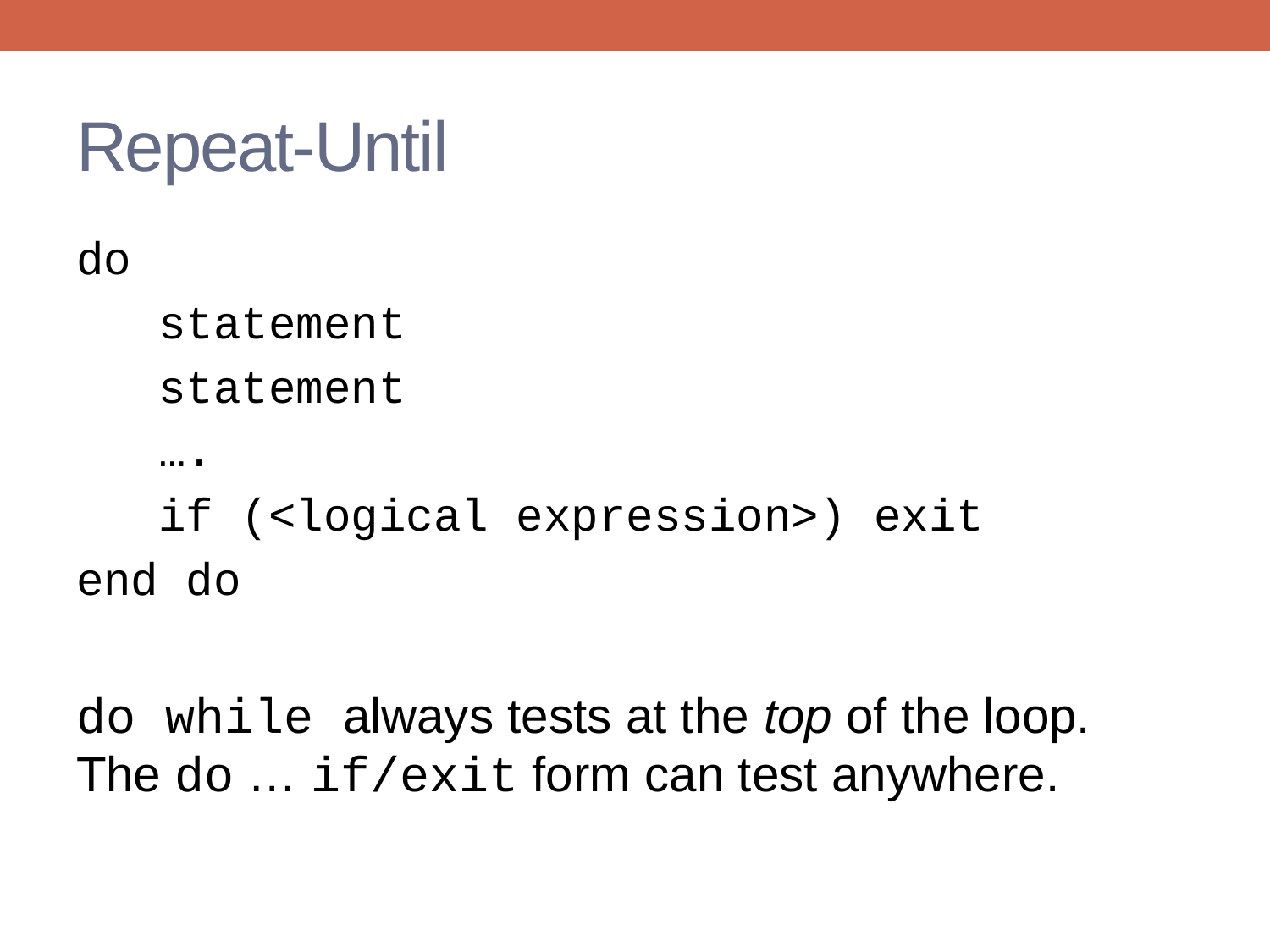

# Repeat-Until
do
   statement
   statement
   ….
   if (<logical expression>) exit
end do

do while always tests at the top of the loop.  The do … if/exit form can test anywhere.